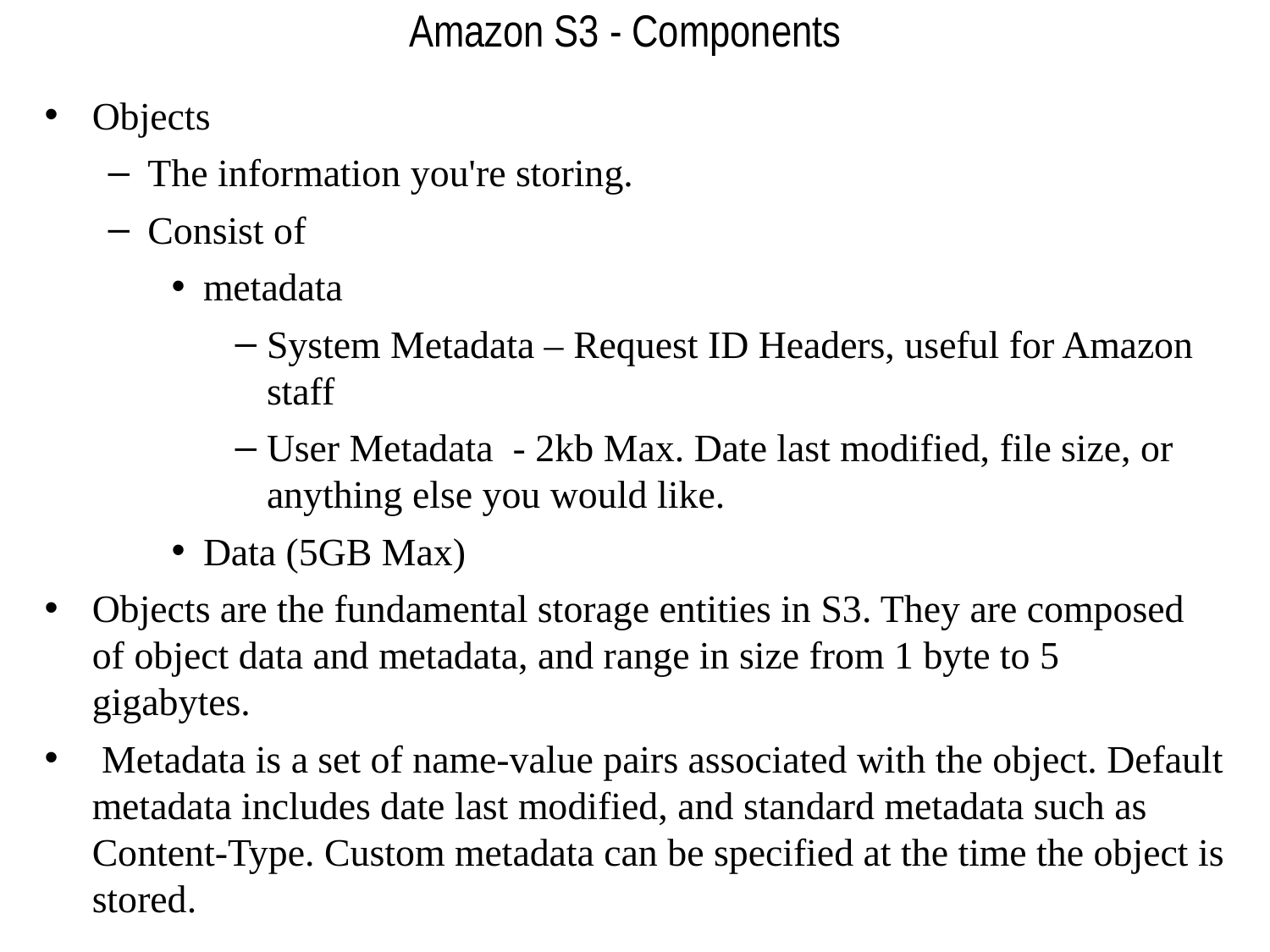

# Amazon S3 - Components
Objects
The information you're storing.
Consist of
metadata
System Metadata – Request ID Headers, useful for Amazon staff
User Metadata  - 2kb Max. Date last modified, file size, or anything else you would like.
Data (5GB Max)‏
Objects are the fundamental storage entities in S3. They are composed of object data and metadata, and range in size from 1 byte to 5 gigabytes.
 Metadata is a set of name-value pairs associated with the object. Default metadata includes date last modified, and standard metadata such as Content-Type. Custom metadata can be specified at the time the object is stored.